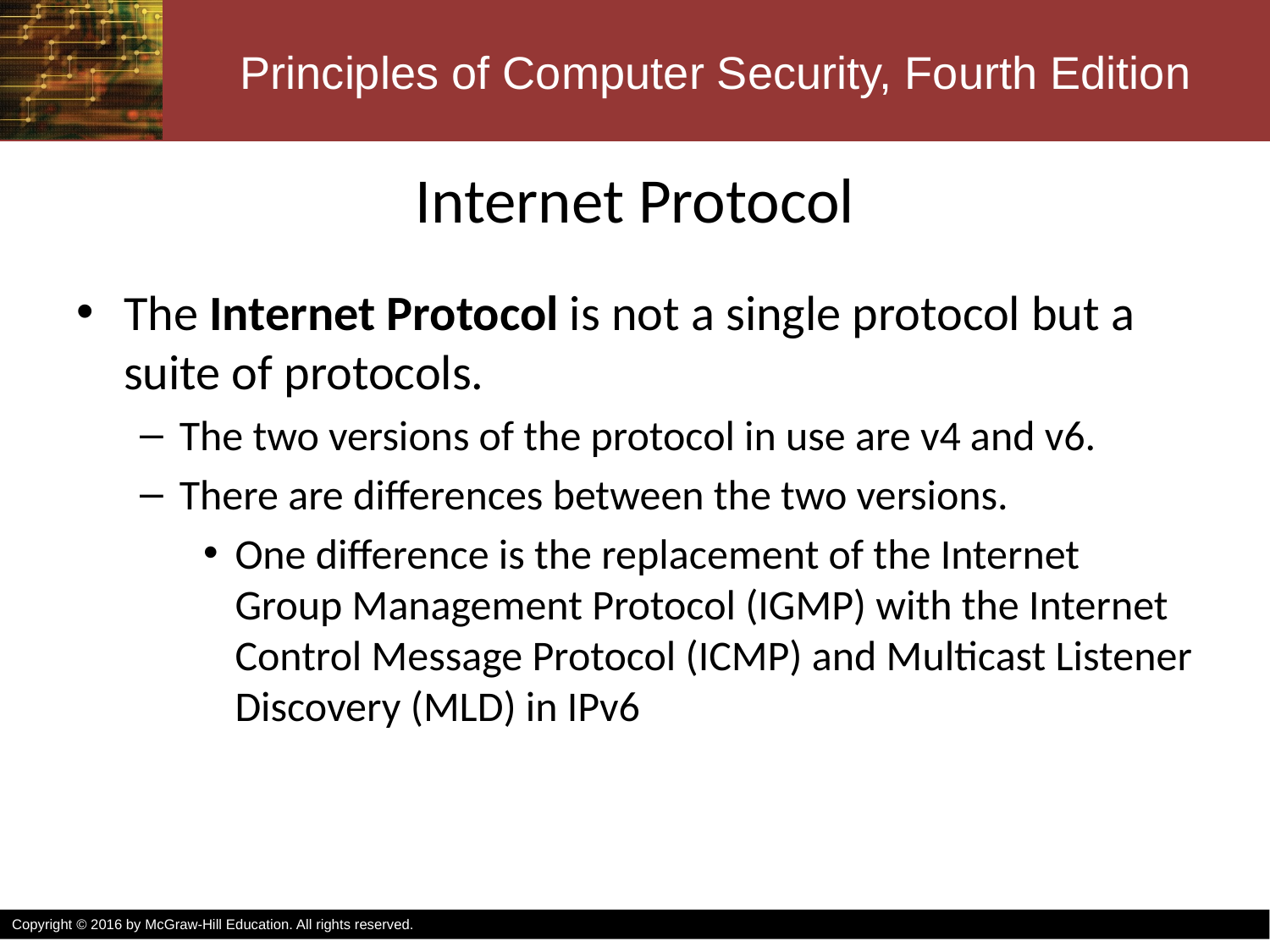

# Internet Protocol
The Internet Protocol is not a single protocol but a suite of protocols.
The two versions of the protocol in use are v4 and v6.
There are differences between the two versions.
One difference is the replacement of the Internet Group Management Protocol (IGMP) with the Internet Control Message Protocol (ICMP) and Multicast Listener Discovery (MLD) in IPv6